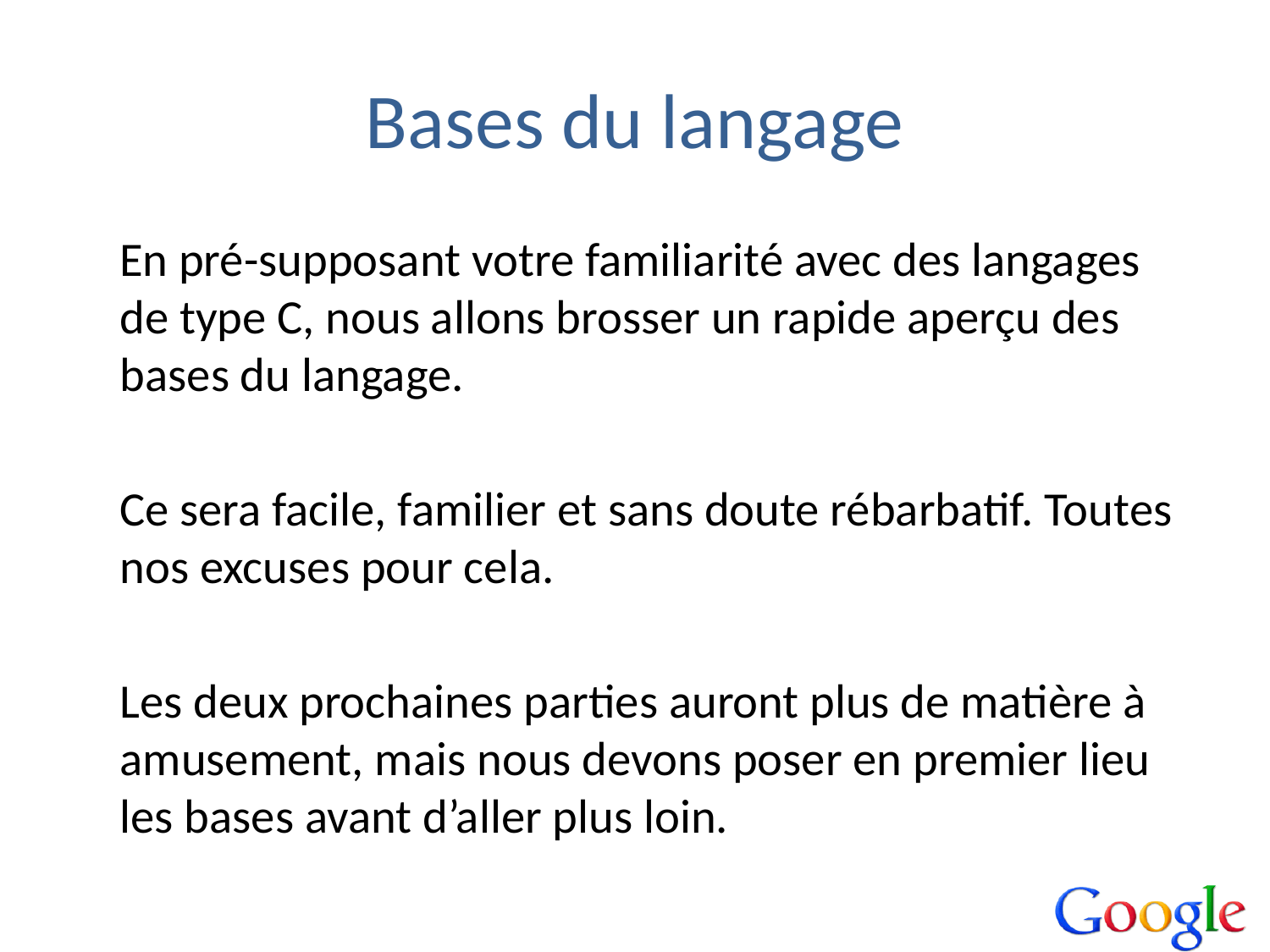

# Bases du langage
    En pré-supposant votre familiarité avec des langages de type C, nous allons brosser un rapide aperçu des bases du langage.

    Ce sera facile, familier et sans doute rébarbatif. Toutes nos excuses pour cela.

 	Les deux prochaines parties auront plus de matière à amusement, mais nous devons poser en premier lieu les bases avant d’aller plus loin.